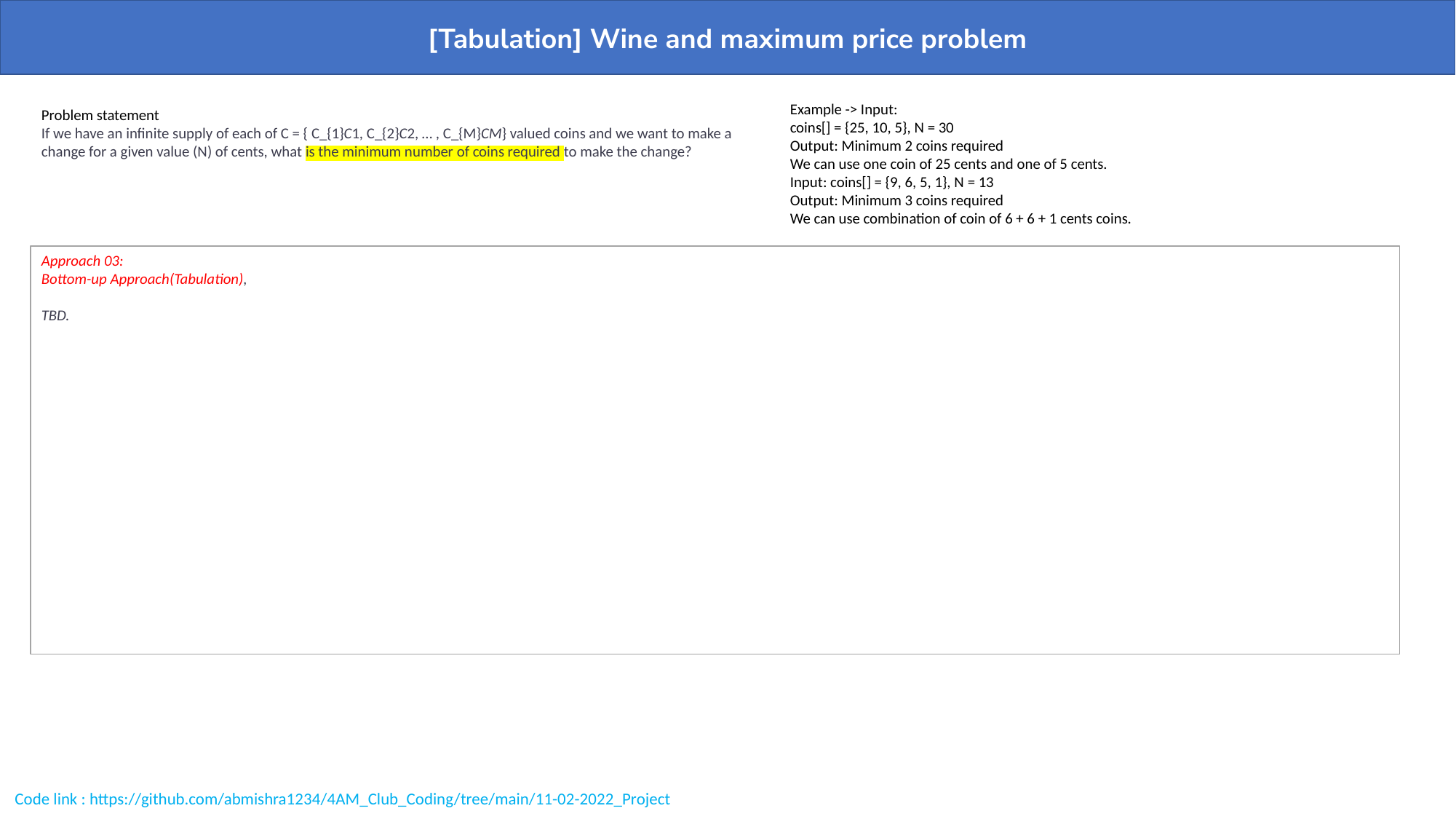

[Tabulation] Wine and maximum price problem

Example -> Input:
coins[] = {25, 10, 5}, N = 30
Output: Minimum 2 coins required
We can use one coin of 25 cents and one of 5 cents.
Input: coins[] = {9, 6, 5, 1}, N = 13
Output: Minimum 3 coins required
We can use combination of coin of 6 + 6 + 1 cents coins.
Problem statement
If we have an infinite supply of each of C = { C_{1}C​1​​, C_{2}C​2​​, … , C_{M}C​M​​} valued coins and we want to make a change for a given value (N) of cents, what is the minimum number of coins required to make the change?

Approach 03:
Bottom-up Approach(Tabulation),

TBD.

Code link : https://github.com/abmishra1234/4AM_Club_Coding/tree/main/11-02-2022_Project